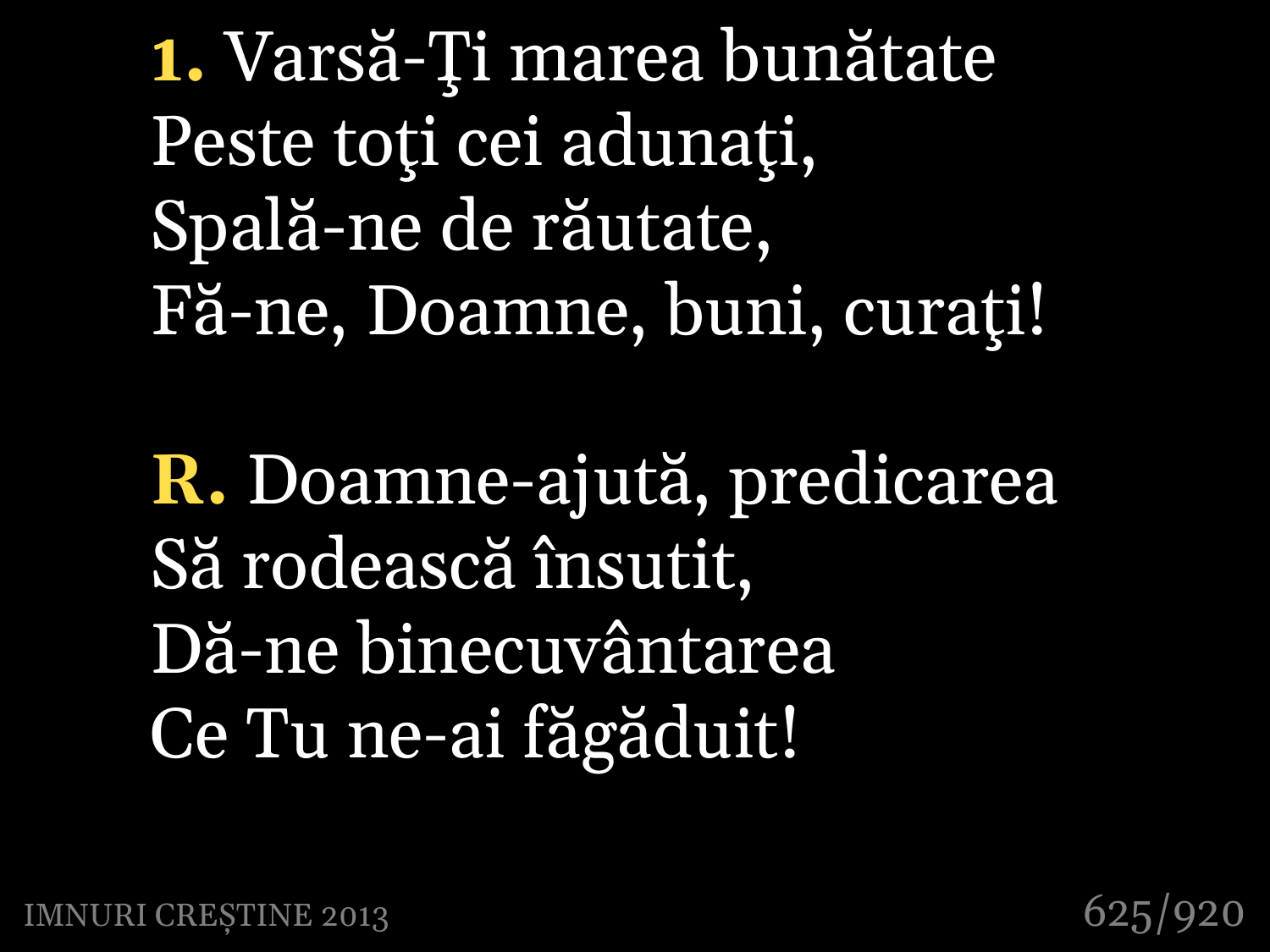

1. Varsă-Ţi marea bunătate
Peste toţi cei adunaţi,
Spală-ne de răutate,
Fă-ne, Doamne, buni, curaţi!

R. Doamne-ajută, predicarea
Să rodească însutit,
Dă-ne binecuvântarea
Ce Tu ne-ai făgăduit!
625/920
IMNURI CREȘTINE 2013